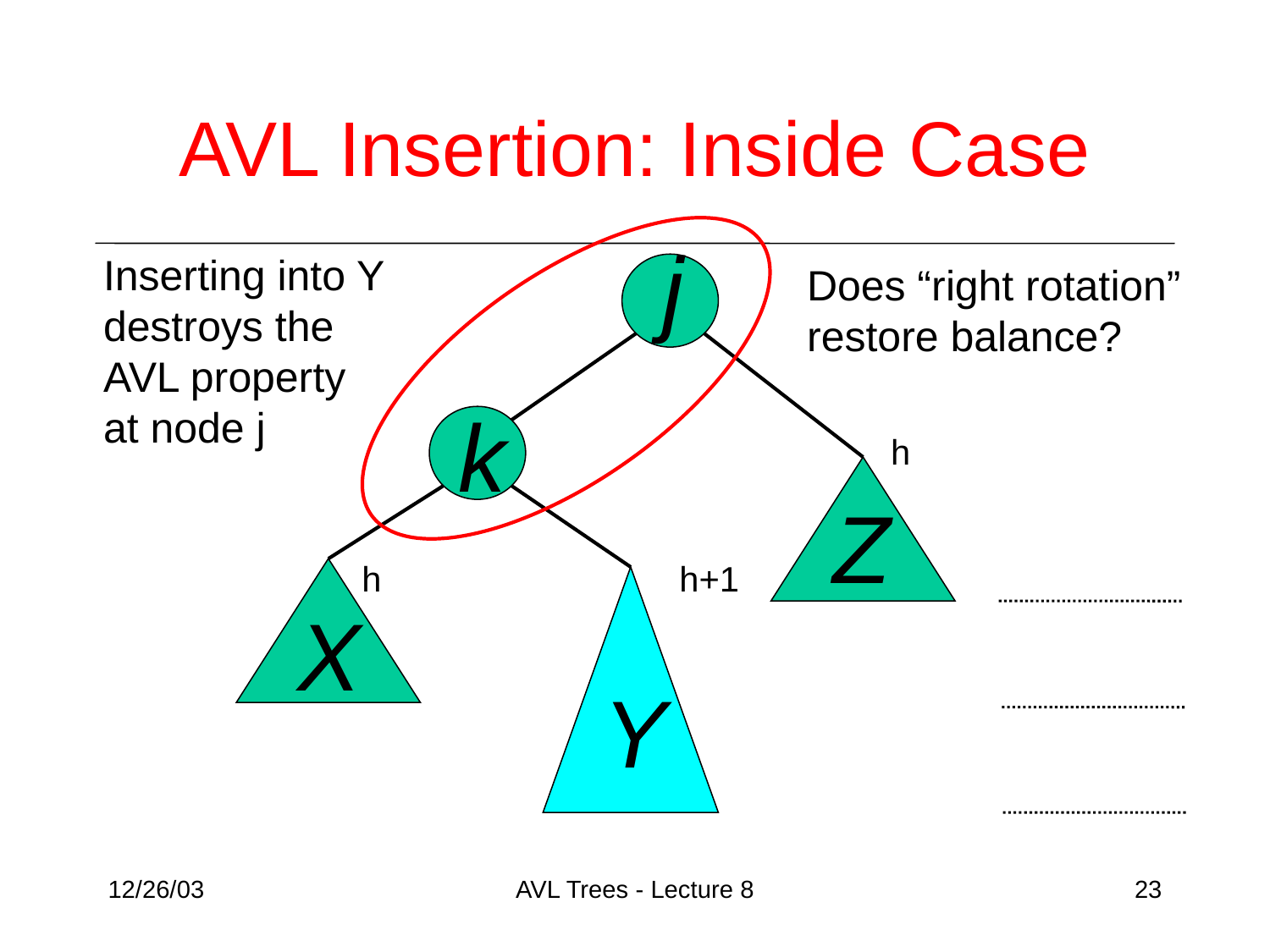

AVL Insertion: Inside Case
j
Inserting into Y
destroys the
AVL property
at node j
Does “right rotation”
restore balance?

k

h

Z
h
h+1

X

Y

12/26/03
AVL Trees - Lecture 8
23